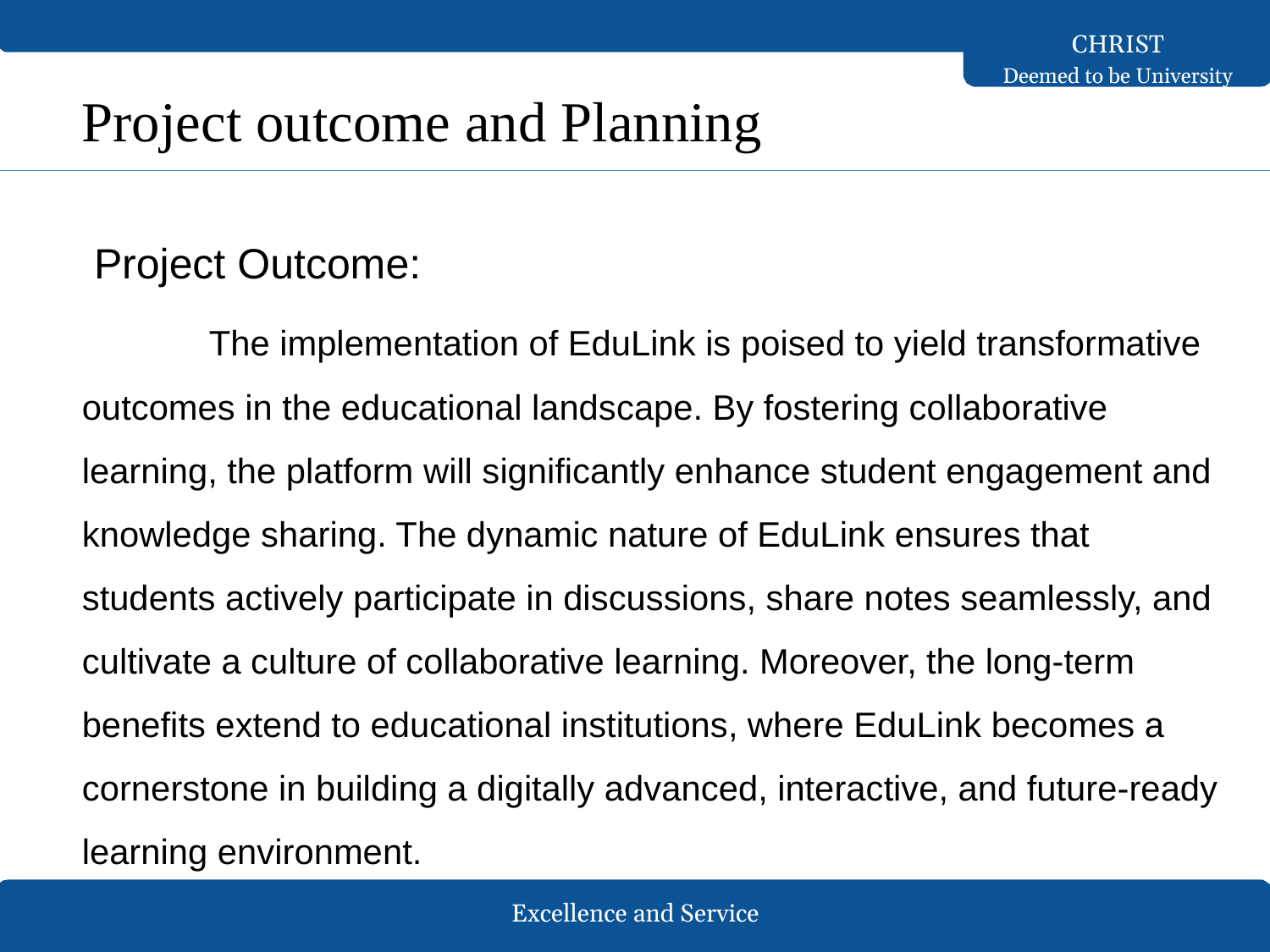

CHRIST
Deemed to be University
Project outcome and Planning
 Project Outcome:
	The implementation of EduLink is poised to yield transformative outcomes in the educational landscape. By fostering collaborative learning, the platform will significantly enhance student engagement and knowledge sharing. The dynamic nature of EduLink ensures that students actively participate in discussions, share notes seamlessly, and cultivate a culture of collaborative learning. Moreover, the long-term benefits extend to educational institutions, where EduLink becomes a cornerstone in building a digitally advanced, interactive, and future-ready learning environment.

Excellence and Service